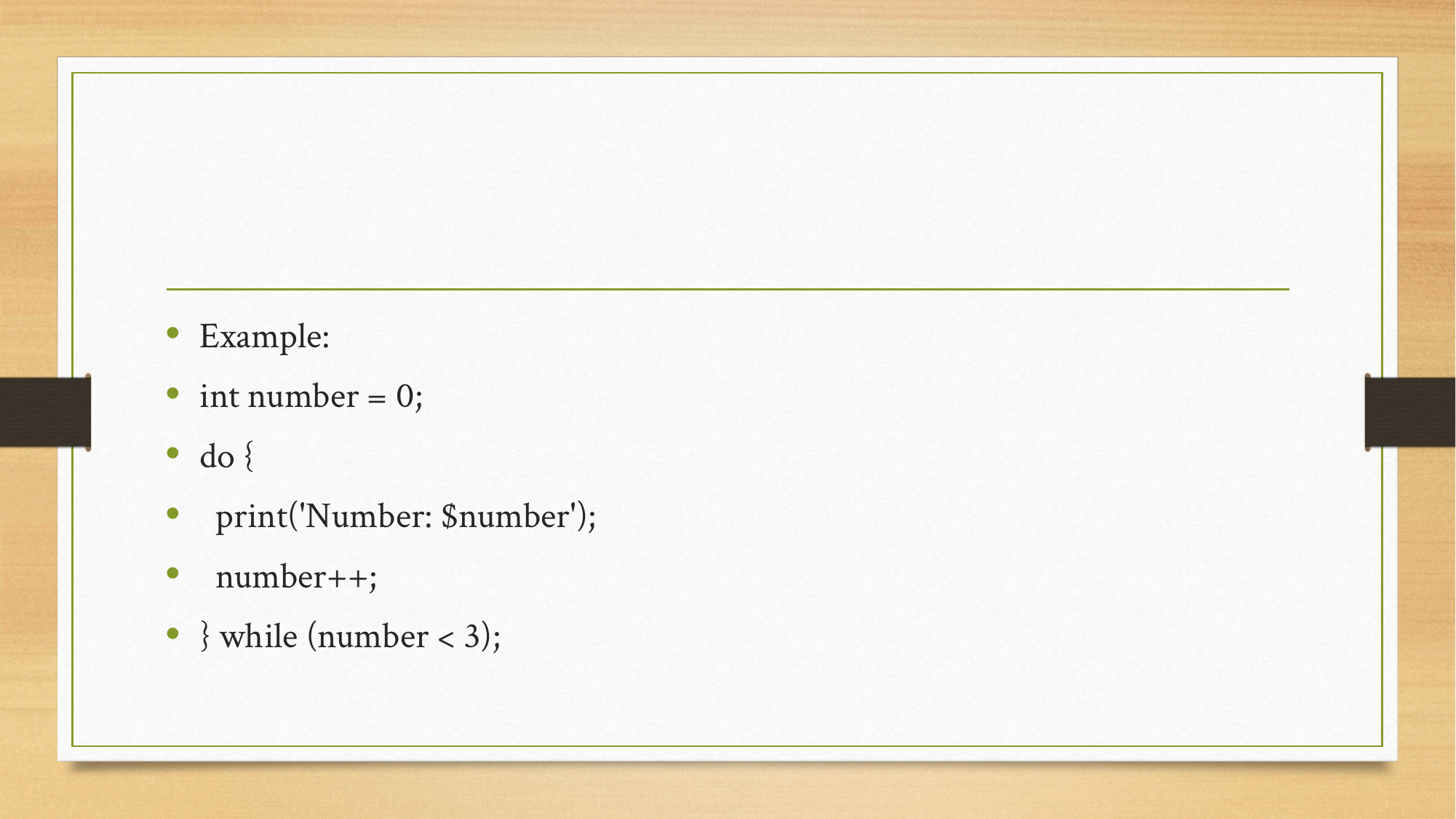

#
Example:
int number = 0;
do {
  print('Number: $number');
  number++;
} while (number < 3);